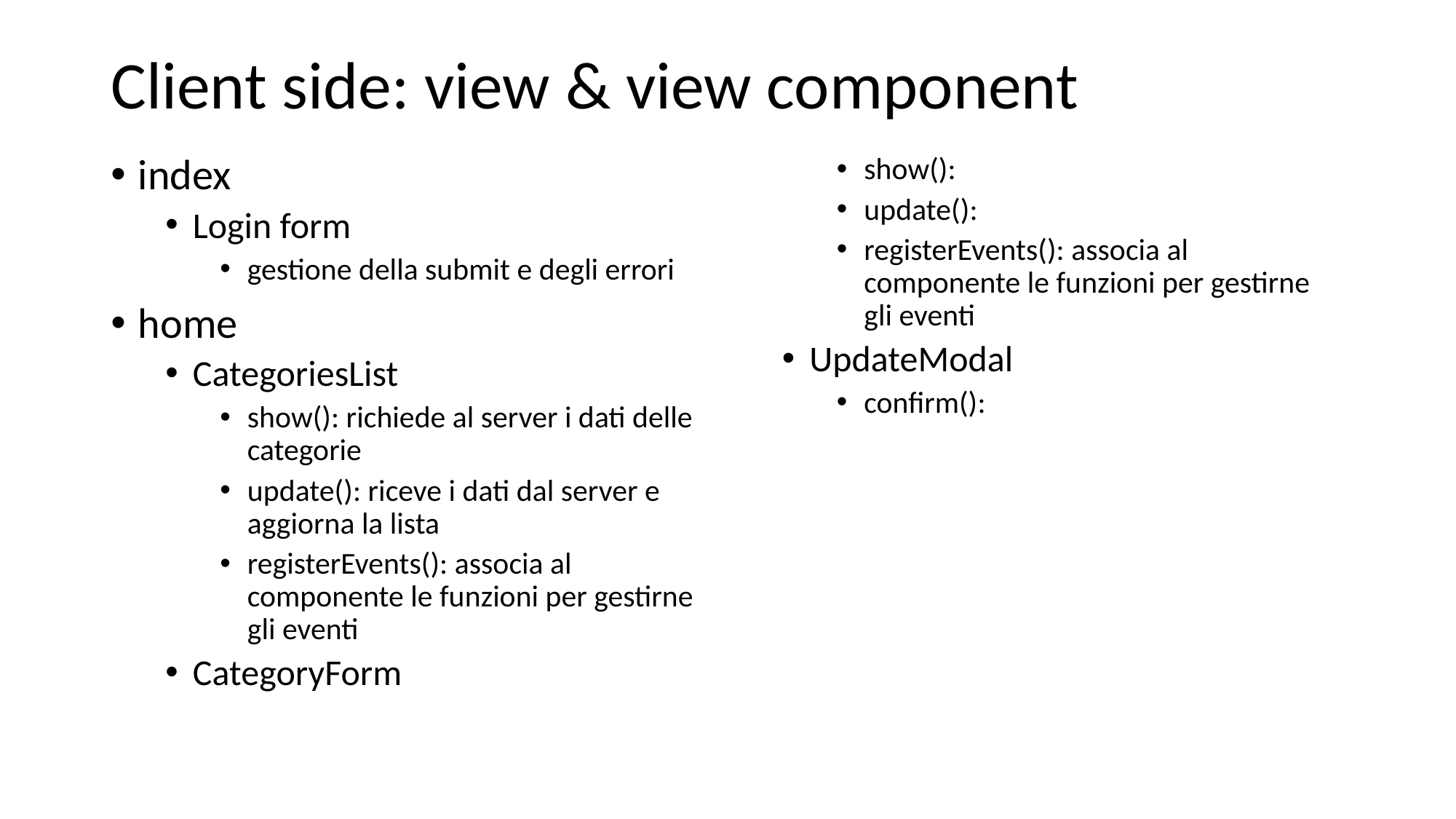

# Client side: view & view component
index
Login form
gestione della submit e degli errori
home
CategoriesList
show(): richiede al server i dati delle categorie
update(): riceve i dati dal server e aggiorna la lista
registerEvents(): associa al componente le funzioni per gestirne gli eventi
CategoryForm
show():
update():
registerEvents(): associa al componente le funzioni per gestirne gli eventi
UpdateModal
confirm():